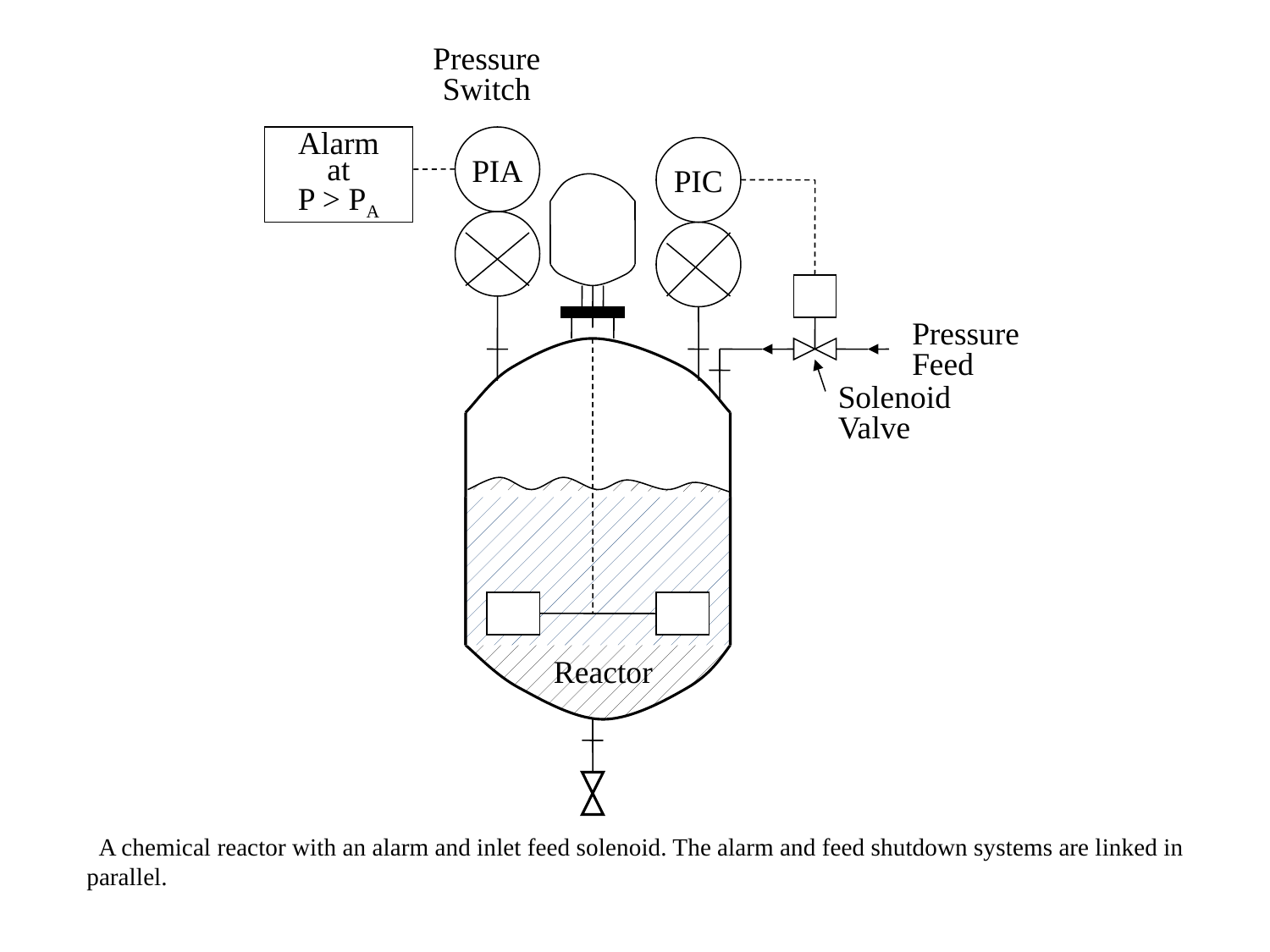

Pressure
Switch
Alarm
at
P > PA
PIA
PIC

Pressure
Feed

Solenoid
Valve

Reactor

  A chemical reactor with an alarm and inlet feed solenoid. The alarm and feed shutdown systems are linked in parallel.